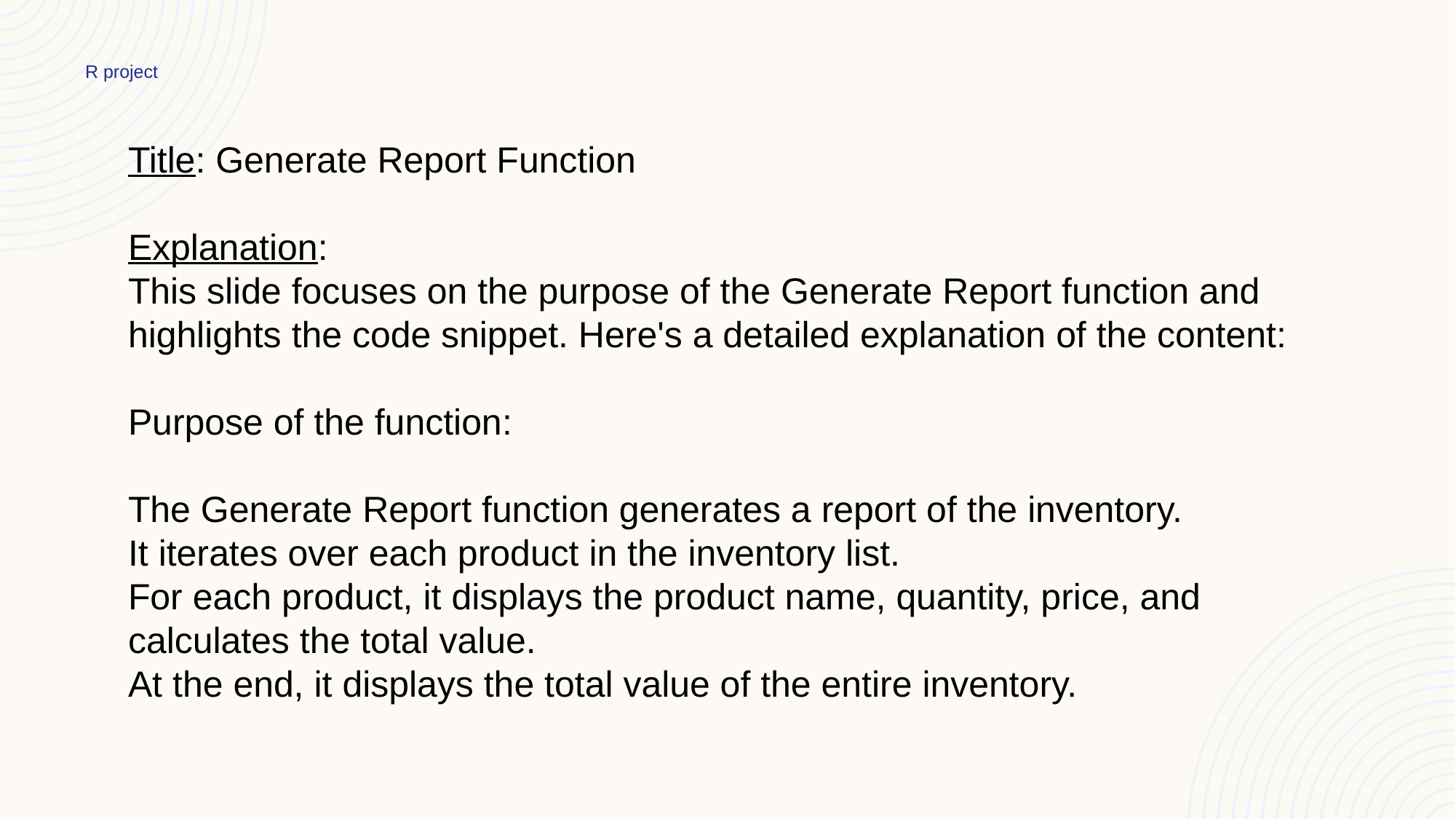

R project
14
Title: Generate Report Function

Explanation:
This slide focuses on the purpose of the Generate Report function and highlights the code snippet. Here's a detailed explanation of the content:

Purpose of the function:

The Generate Report function generates a report of the inventory.
It iterates over each product in the inventory list.
For each product, it displays the product name, quantity, price, and calculates the total value.
At the end, it displays the total value of the entire inventory.